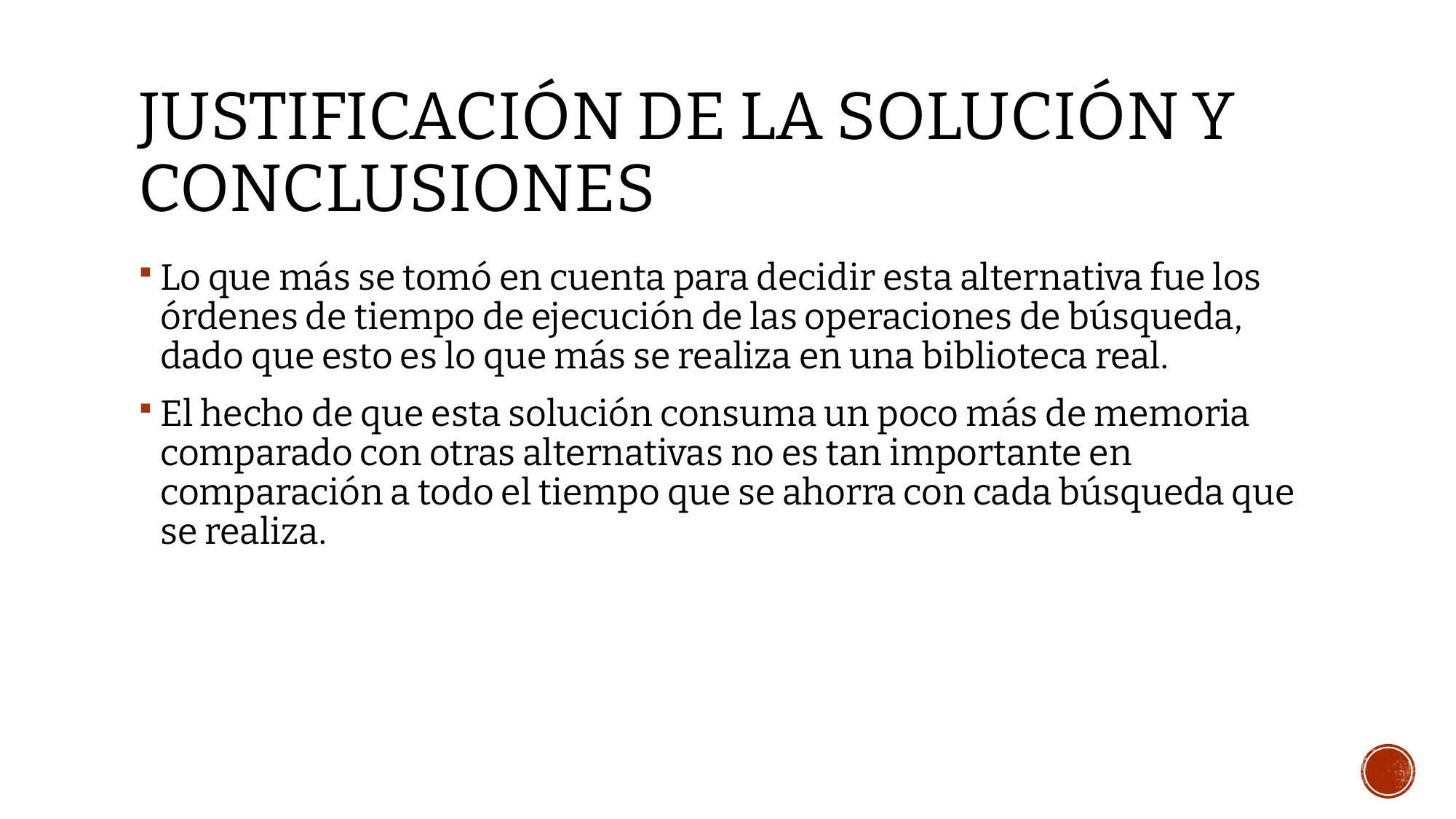

# Justificación de la solución y conclusiones
Lo que más se tomó en cuenta para decidir esta alternativa fue los órdenes de tiempo de ejecución de las operaciones de búsqueda, dado que esto es lo que más se realiza en una biblioteca real.
El hecho de que esta solución consuma un poco más de memoria comparado con otras alternativas no es tan importante en comparación a todo el tiempo que se ahorra con cada búsqueda que se realiza.